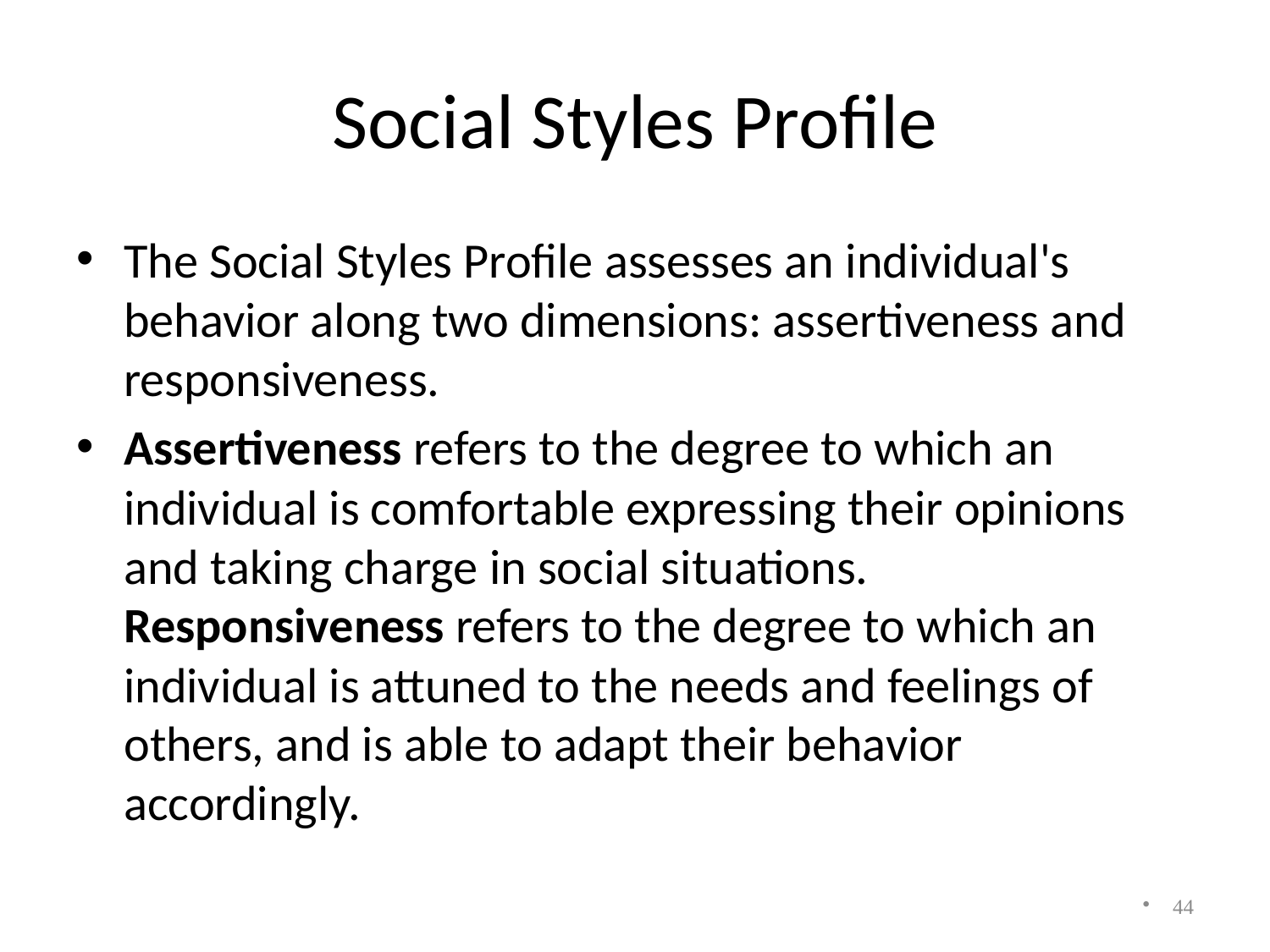

# Social Styles Profile
The Social Styles Profile assesses an individual's behavior along two dimensions: assertiveness and responsiveness.
Assertiveness refers to the degree to which an individual is comfortable expressing their opinions and taking charge in social situations.
Responsiveness refers to the degree to which an individual is attuned to the needs and feelings of others, and is able to adapt their behavior accordingly.
44